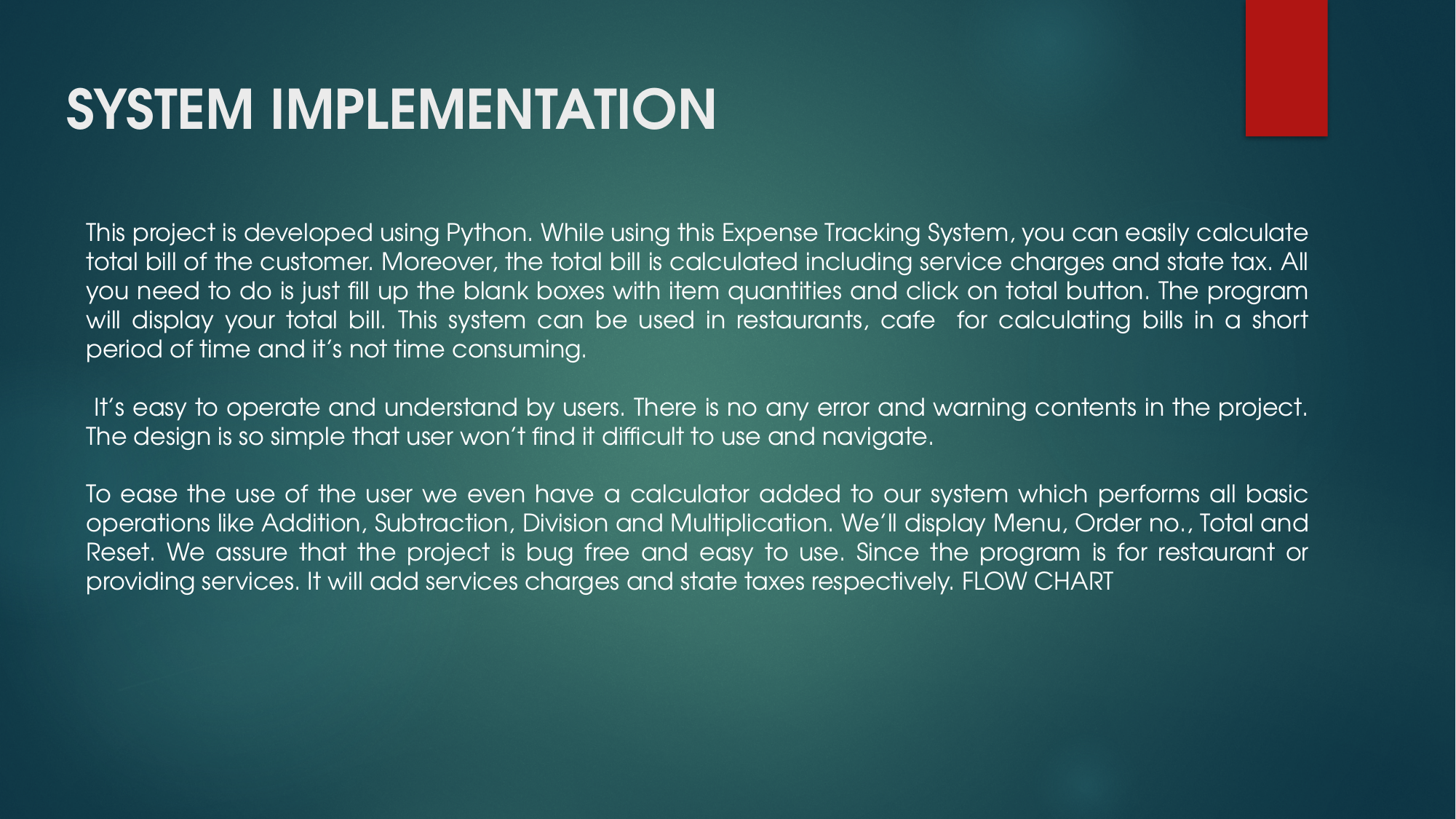

# SYSTEM IMPLEMENTATION

This project is developed using Python. While using this Expense Tracking System, you can easily calculate total bill of the customer. Moreover, the total bill is calculated including service charges and state tax. All you need to do is just fill up the blank boxes with item quantities and click on total button. The program will display your total bill. This system can be used in restaurants, cafe  for calculating bills in a short period of time and it’s not time consuming.

 It’s easy to operate and understand by users. There is no any error and warning contents in the project. The design is so simple that user won’t find it difficult to use and navigate.

To ease the use of the user we even have a calculator added to our system which performs all basic operations like Addition, Subtraction, Division and Multiplication. We’ll display Menu, Order no., Total and Reset. We assure that the project is bug free and easy to use. Since the program is for restaurant or providing services. It will add services charges and state taxes respectively. FLOW CHART